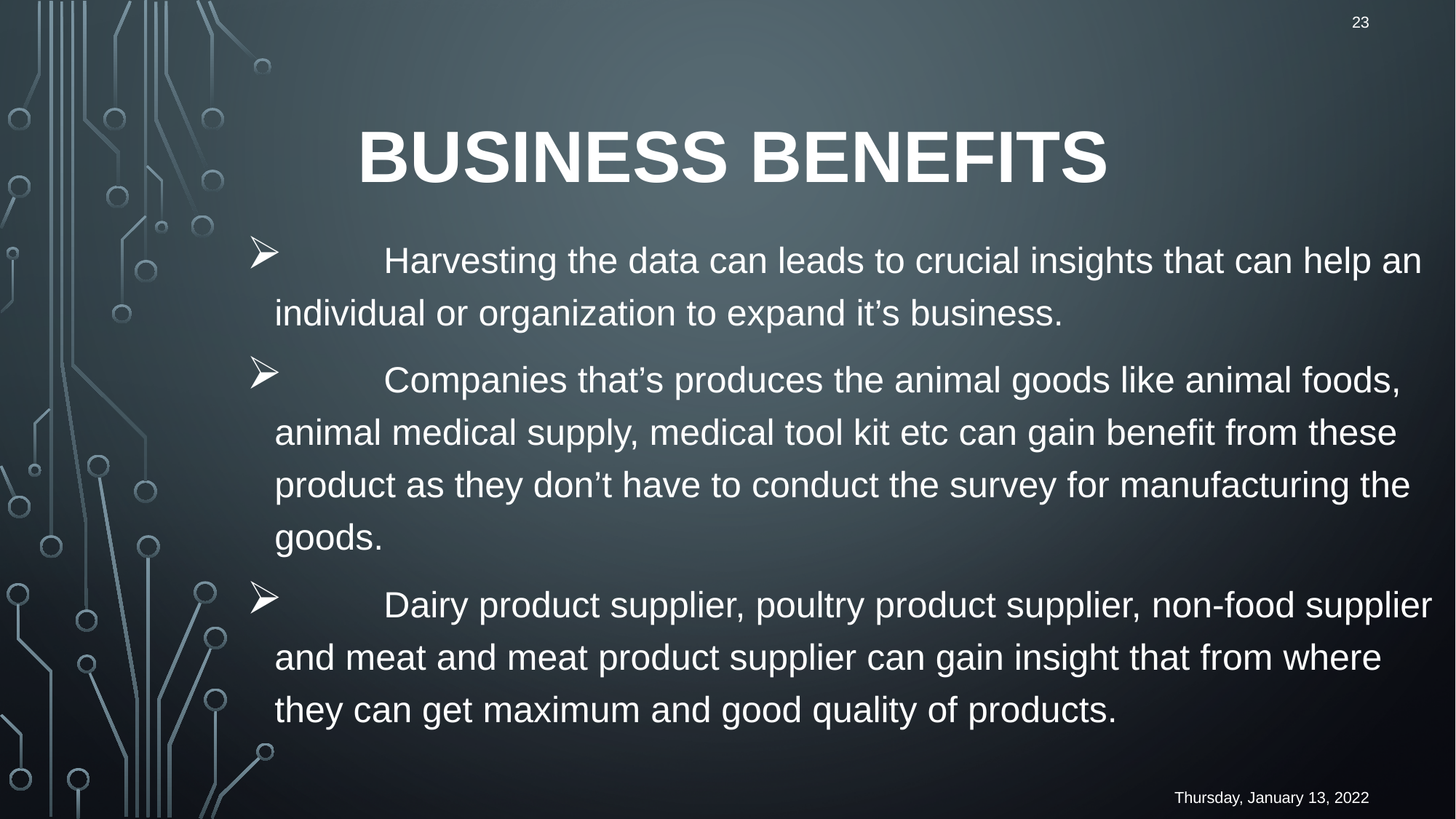

23
# Business Benefits
 	Harvesting the data can leads to crucial insights that can help an individual or organization to expand it’s business.
 	Companies that’s produces the animal goods like animal foods, animal medical supply, medical tool kit etc can gain benefit from these product as they don’t have to conduct the survey for manufacturing the goods.
 	Dairy product supplier, poultry product supplier, non-food supplier and meat and meat product supplier can gain insight that from where they can get maximum and good quality of products.
Thursday, January 13, 2022